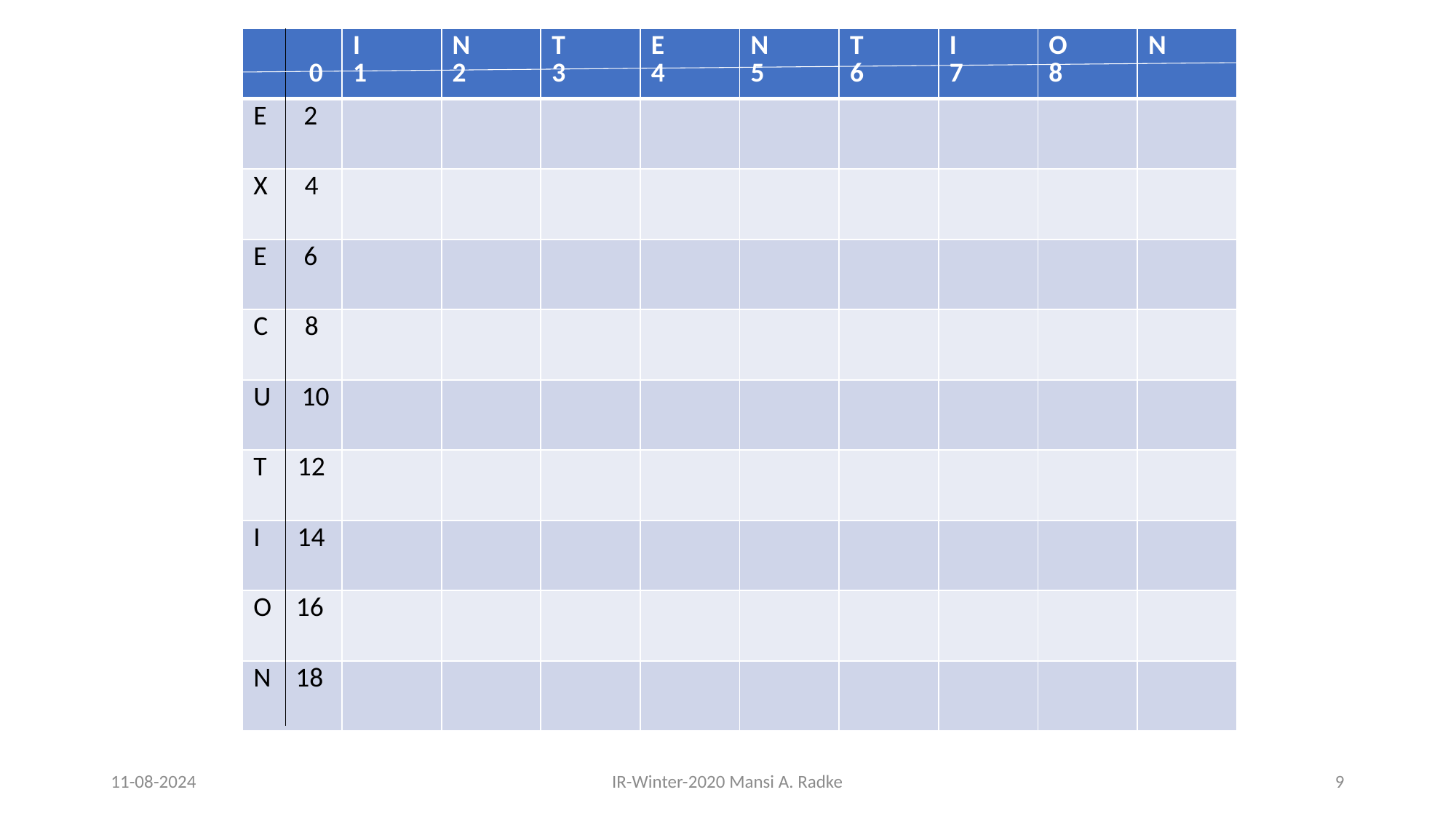

| 0 | I 1 | N 2 | T 3 | E 4 | N 5 | T 6 | I 7 | O 8 | N |
| --- | --- | --- | --- | --- | --- | --- | --- | --- | --- |
| E 2 |  |  |  |  |  |  |  |  |  |
| X 4 |  |  |  |  |  |  |  |  |  |
| E 6 |  |  |  |  |  |  |  |  |  |
| C 8 |  |  |  |  |  |  |  |  |  |
| U 10 |  |  |  |  |  |  |  |  |  |
| T 12 |  |  |  |  |  |  |  |  |  |
| I 14 |  |  |  |  |  |  |  |  |  |
| O 16 |  |  |  |  |  |  |  |  |  |
| N 18 |  |  |  |  |  |  |  |  |  |
11-08-2024
IR-Winter-2020 Mansi A. Radke
9